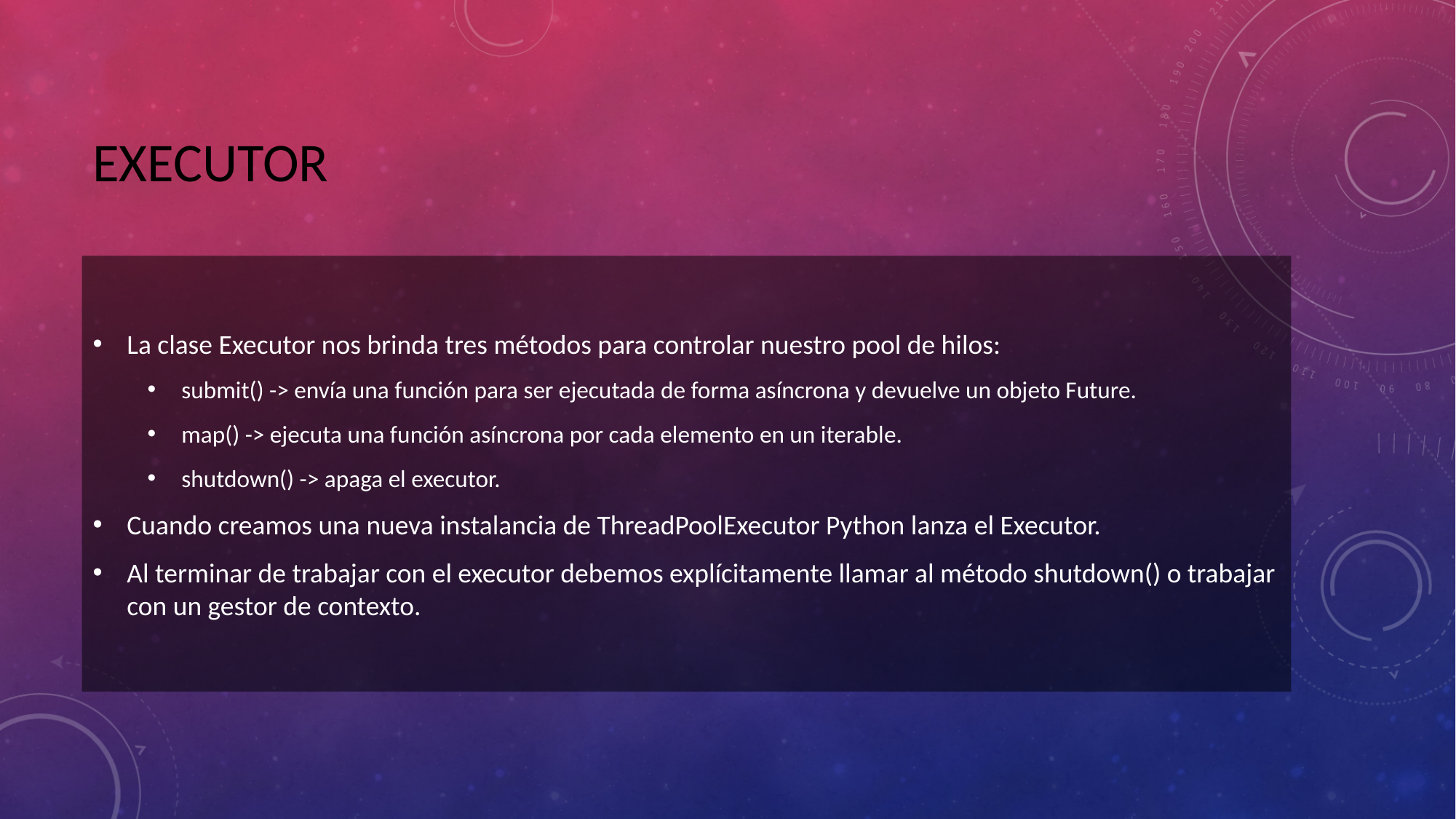

# executor
La clase Executor nos brinda tres métodos para controlar nuestro pool de hilos:
submit() -> envía una función para ser ejecutada de forma asíncrona y devuelve un objeto Future.
map() -> ejecuta una función asíncrona por cada elemento en un iterable.
shutdown() -> apaga el executor.
Cuando creamos una nueva instalancia de ThreadPoolExecutor Python lanza el Executor.
Al terminar de trabajar con el executor debemos explícitamente llamar al método shutdown() o trabajar con un gestor de contexto.